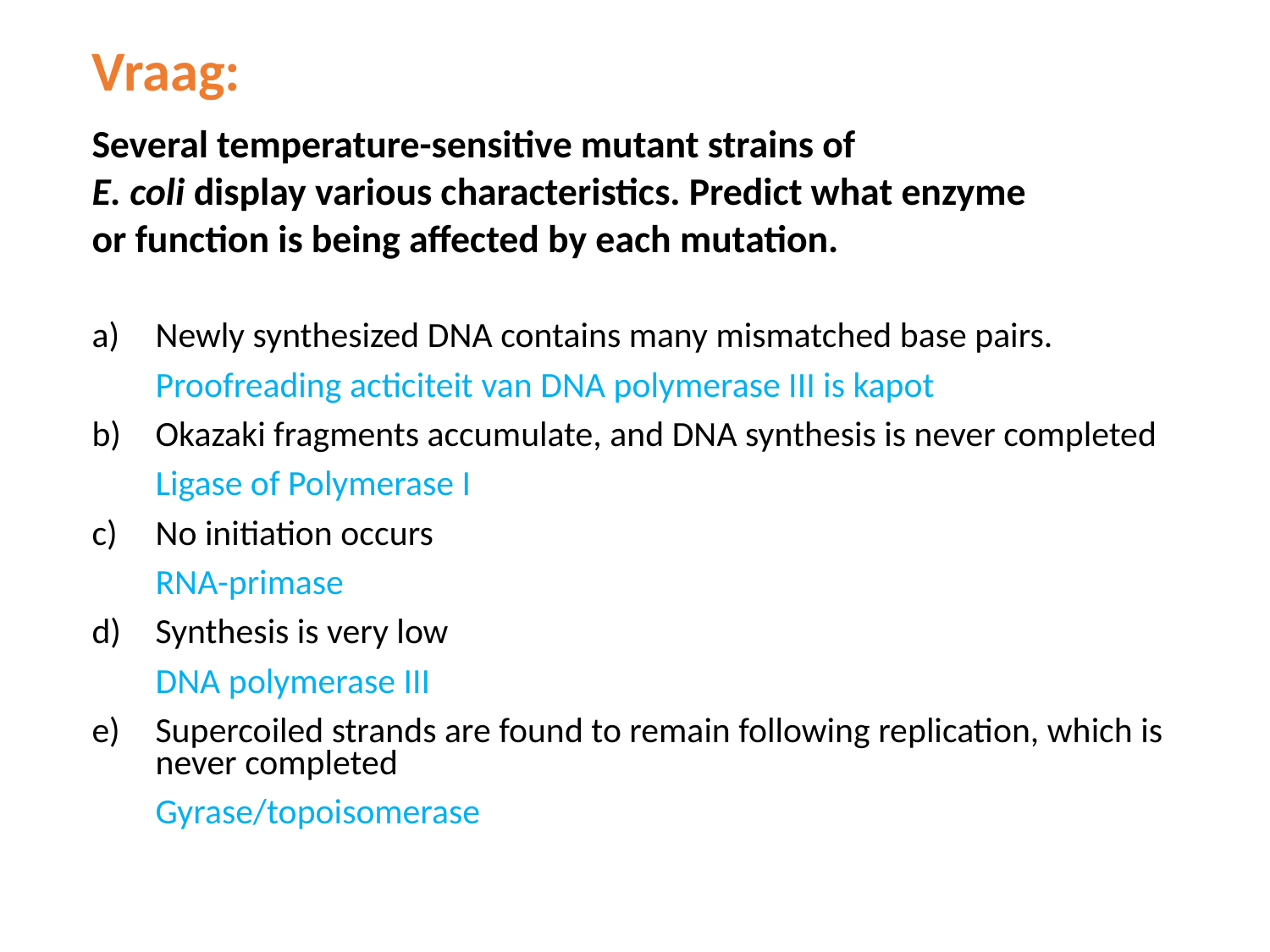

Vraag:
Several temperature-sensitive mutant strains of
E. coli display various characteristics. Predict what enzyme
or function is being affected by each mutation.

Newly synthesized DNA contains many mismatched base pairs.
Proofreading acticiteit van DNA polymerase III is kapot
Okazaki fragments accumulate, and DNA synthesis is never completed
Ligase of Polymerase I
No initiation occurs
RNA-primase
Synthesis is very low
DNA polymerase III
Supercoiled strands are found to remain following replication, which is never completed
Gyrase/topoisomerase